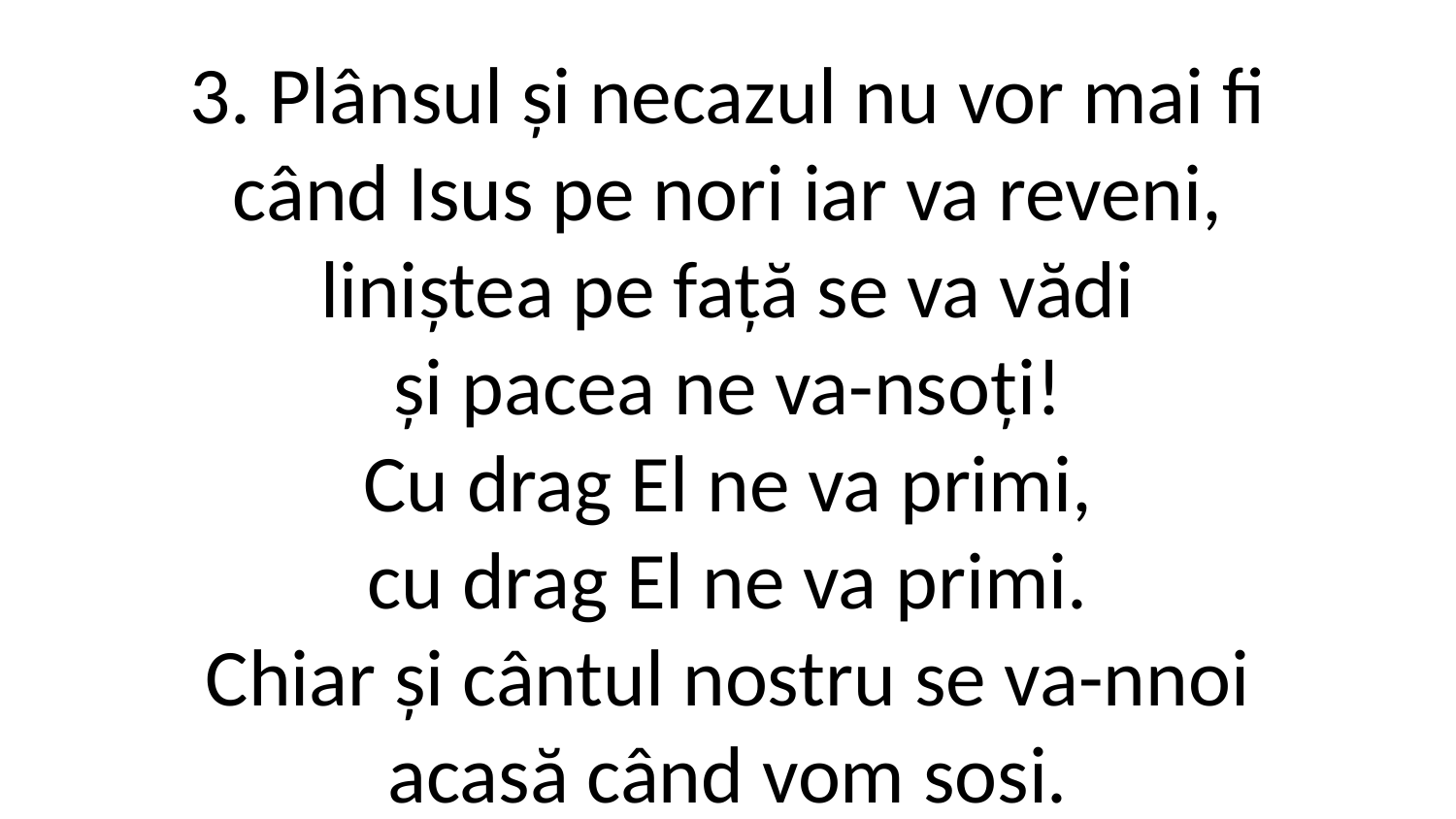

3. Plânsul și necazul nu vor mai fi
când Isus pe nori iar va reveni,
liniștea pe față se va vădi
și pacea ne va-nsoți!
Cu drag El ne va primi,
cu drag El ne va primi.
Chiar și cântul nostru se va-nnoi
acasă când vom sosi.